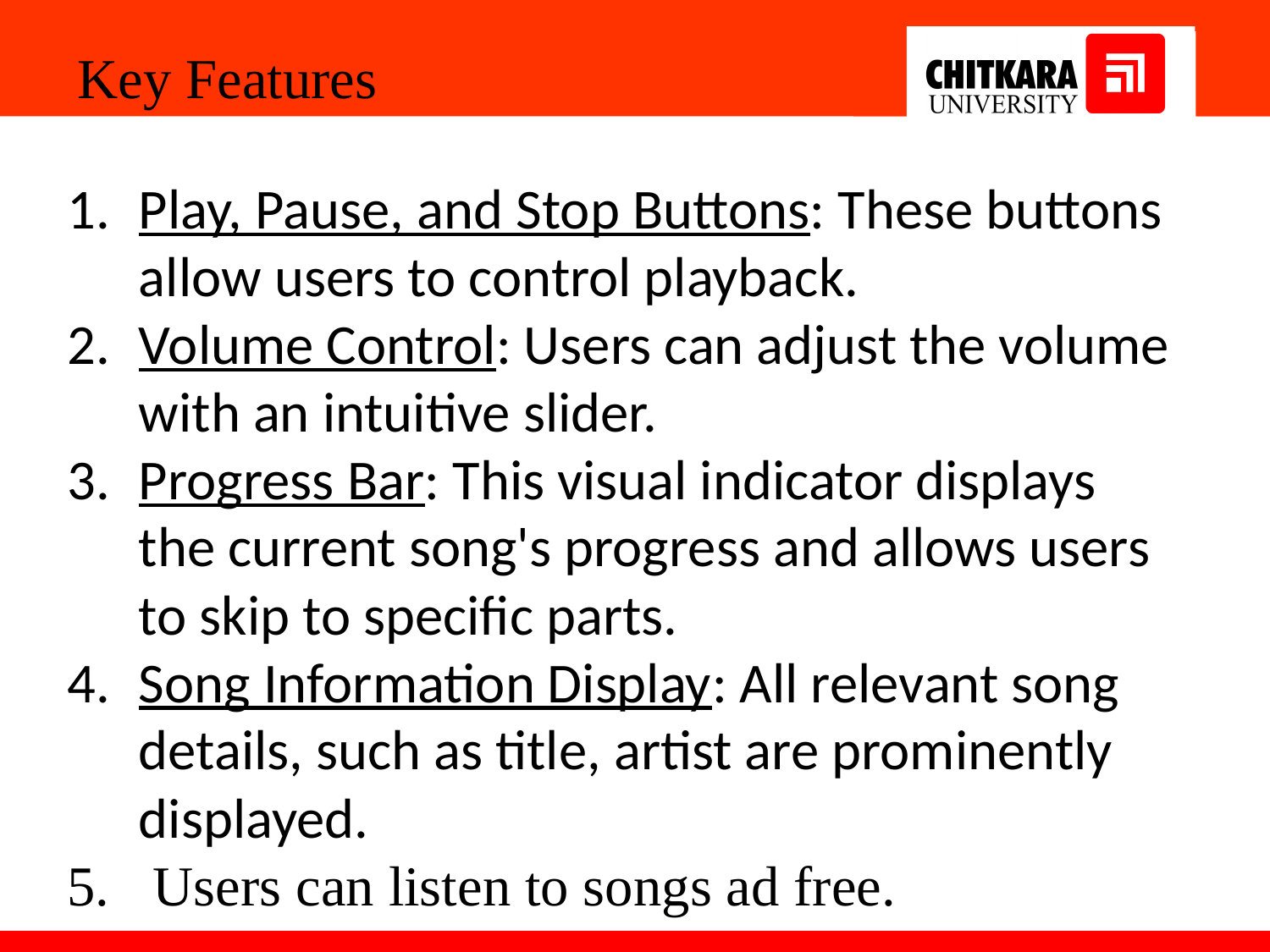

Key Features
Play, Pause, and Stop Buttons: These buttons allow users to control playback.
Volume Control: Users can adjust the volume with an intuitive slider.
Progress Bar: This visual indicator displays the current song's progress and allows users to skip to specific parts.
Song Information Display: All relevant song details, such as title, artist are prominently displayed.
 Users can listen to songs ad free.